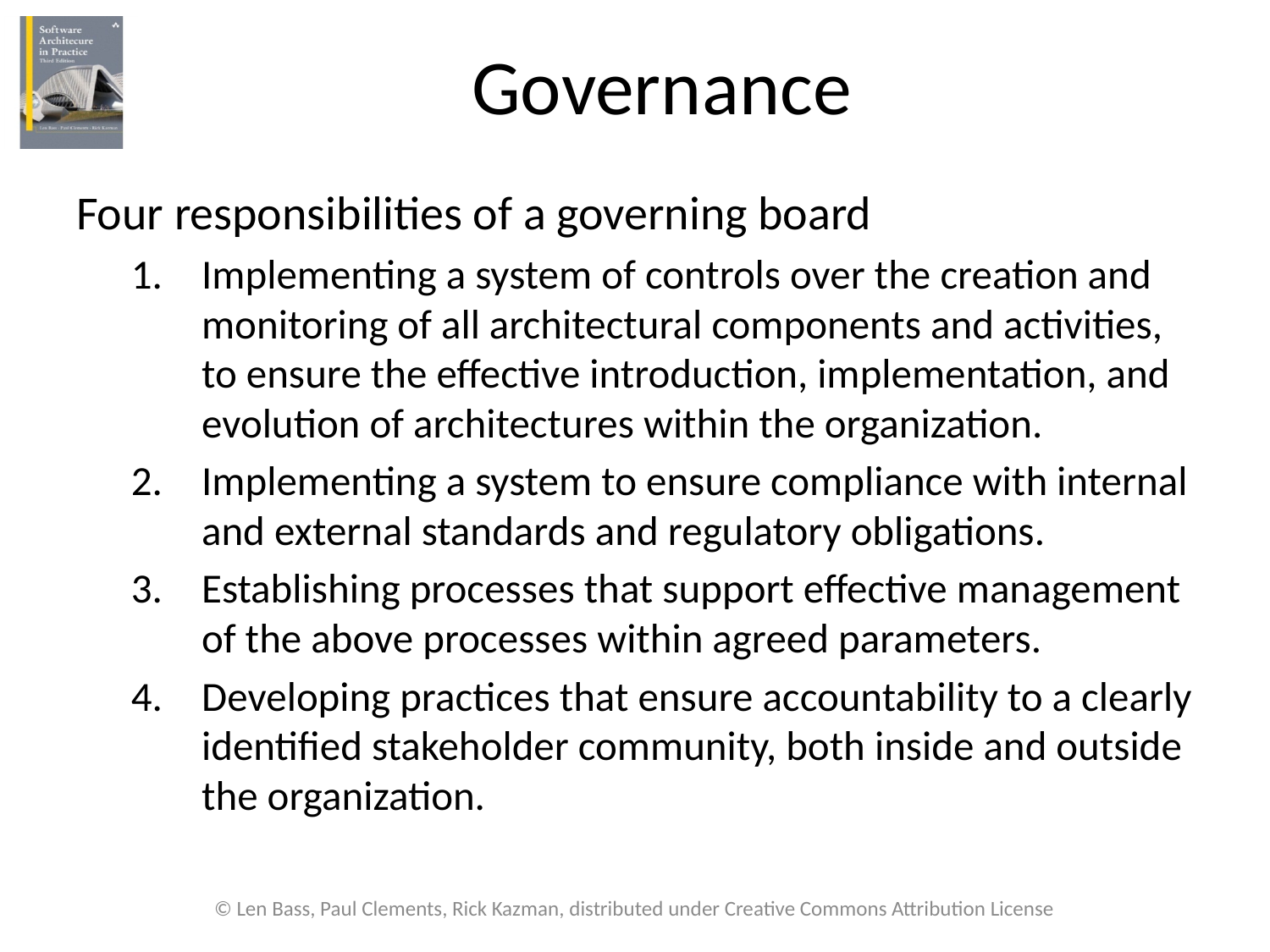

# Governance
Four responsibilities of a governing board
Implementing a system of controls over the creation and monitoring of all architectural components and activities, to ensure the effective introduction, implementation, and evolution of architectures within the organization.
Implementing a system to ensure compliance with internal and external standards and regulatory obligations.
Establishing processes that support effective management of the above processes within agreed parameters.
Developing practices that ensure accountability to a clearly identified stakeholder community, both inside and outside the organization.
© Len Bass, Paul Clements, Rick Kazman, distributed under Creative Commons Attribution License